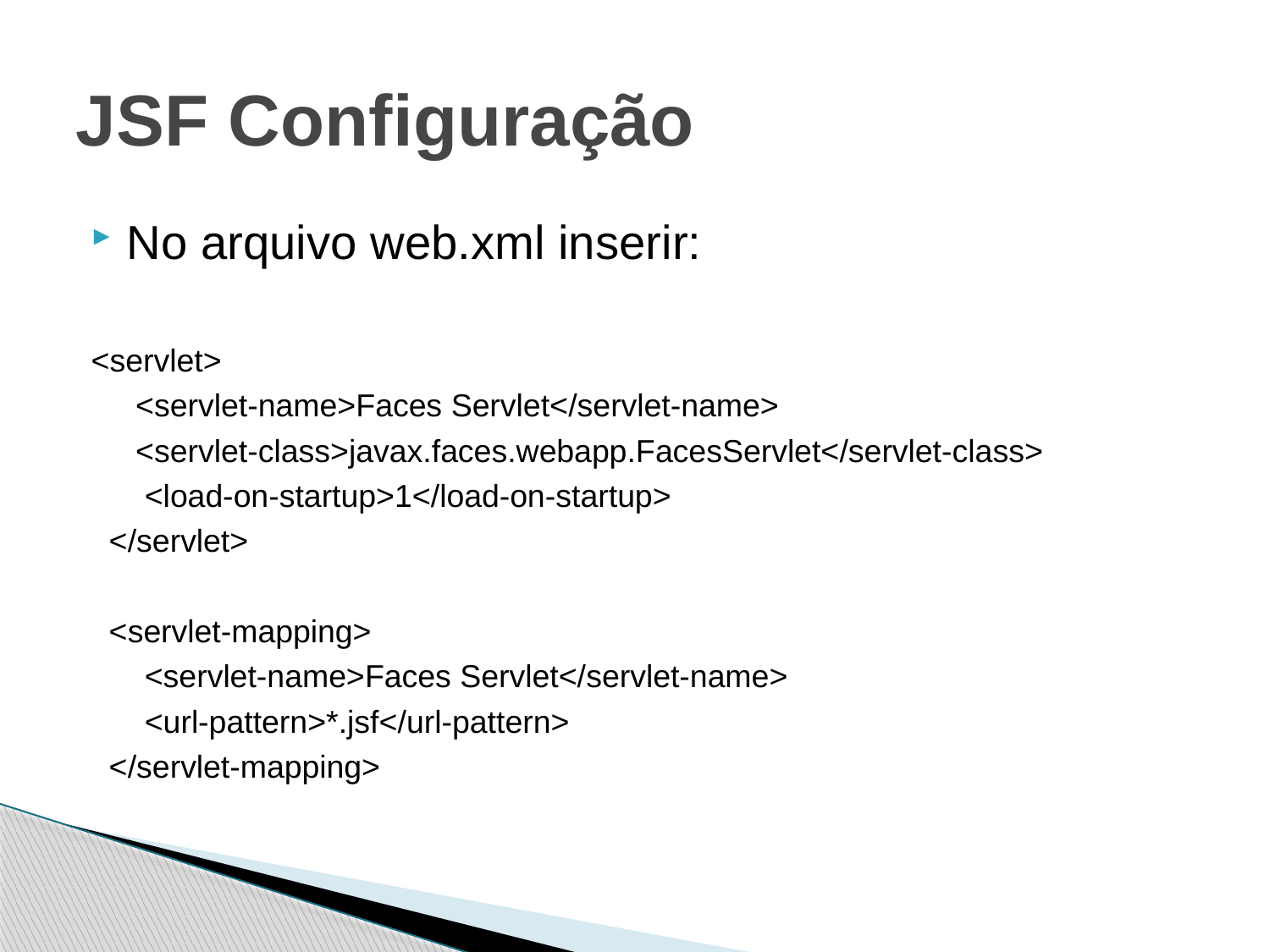

# JSF Configuração
No arquivo web.xml inserir:

<servlet>
     <servlet-name>Faces Servlet</servlet-name>
     <servlet-class>javax.faces.webapp.FacesServlet</servlet-class>
      <load-on-startup>1</load-on-startup>
  </servlet>

  <servlet-mapping>
      <servlet-name>Faces Servlet</servlet-name>
      <url-pattern>*.jsf</url-pattern>
  </servlet-mapping>